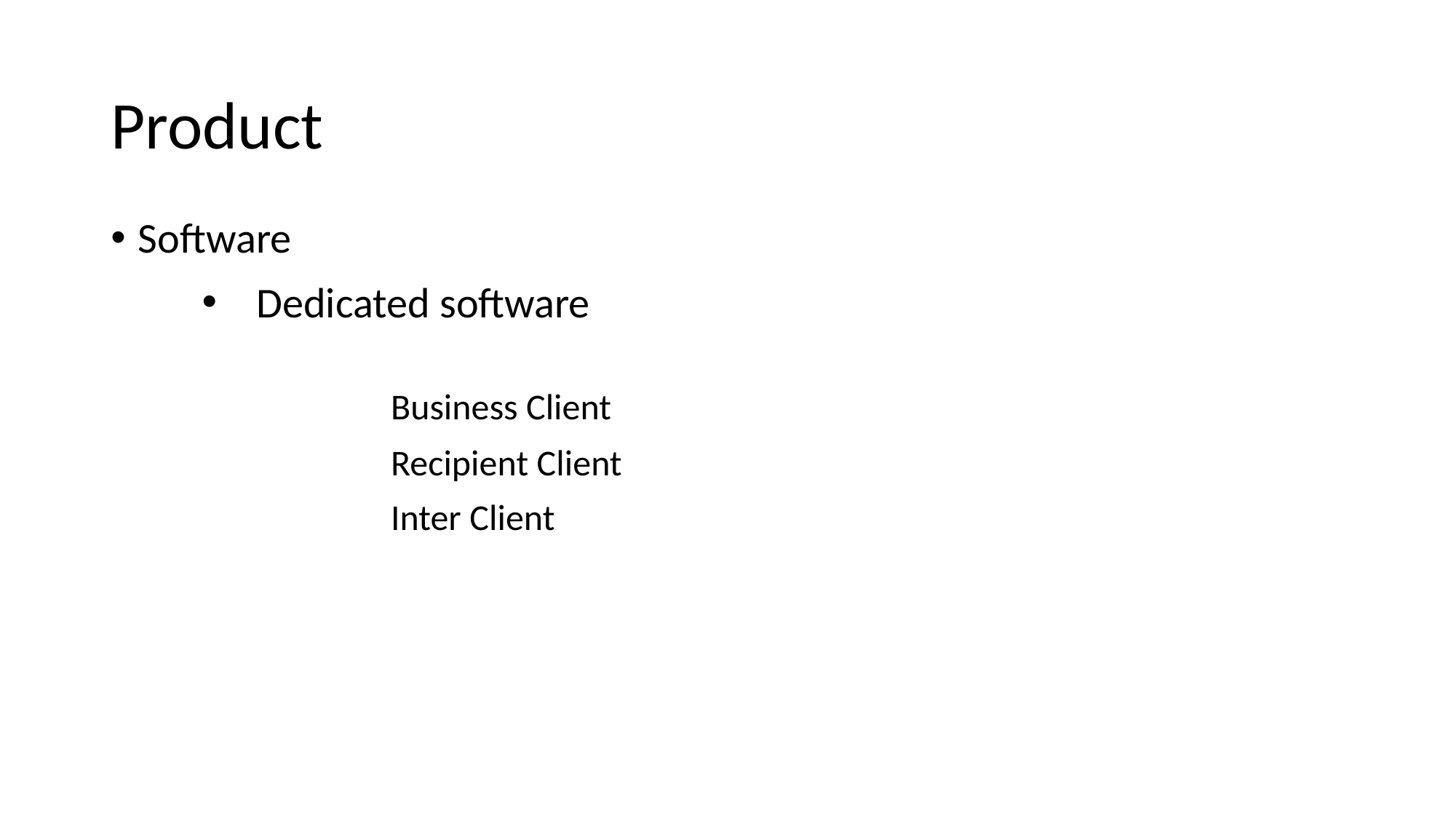

# Product
Software
Dedicated software

Business Client
Recipient Client
Inter Client